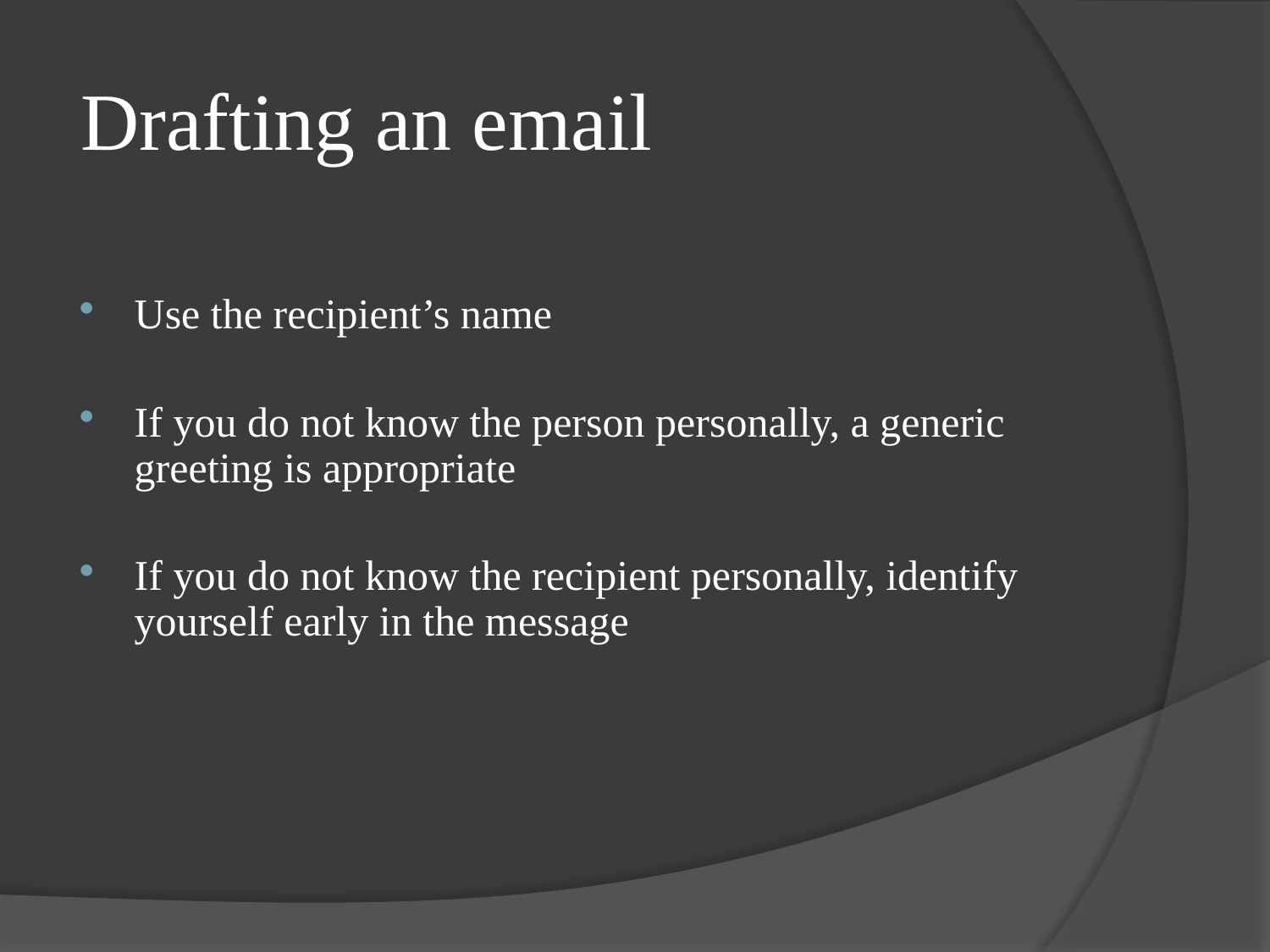

# Drafting an email
Use the recipient’s name

If you do not know the person personally, a generic greeting is appropriate

If you do not know the recipient personally, identify yourself early in the message